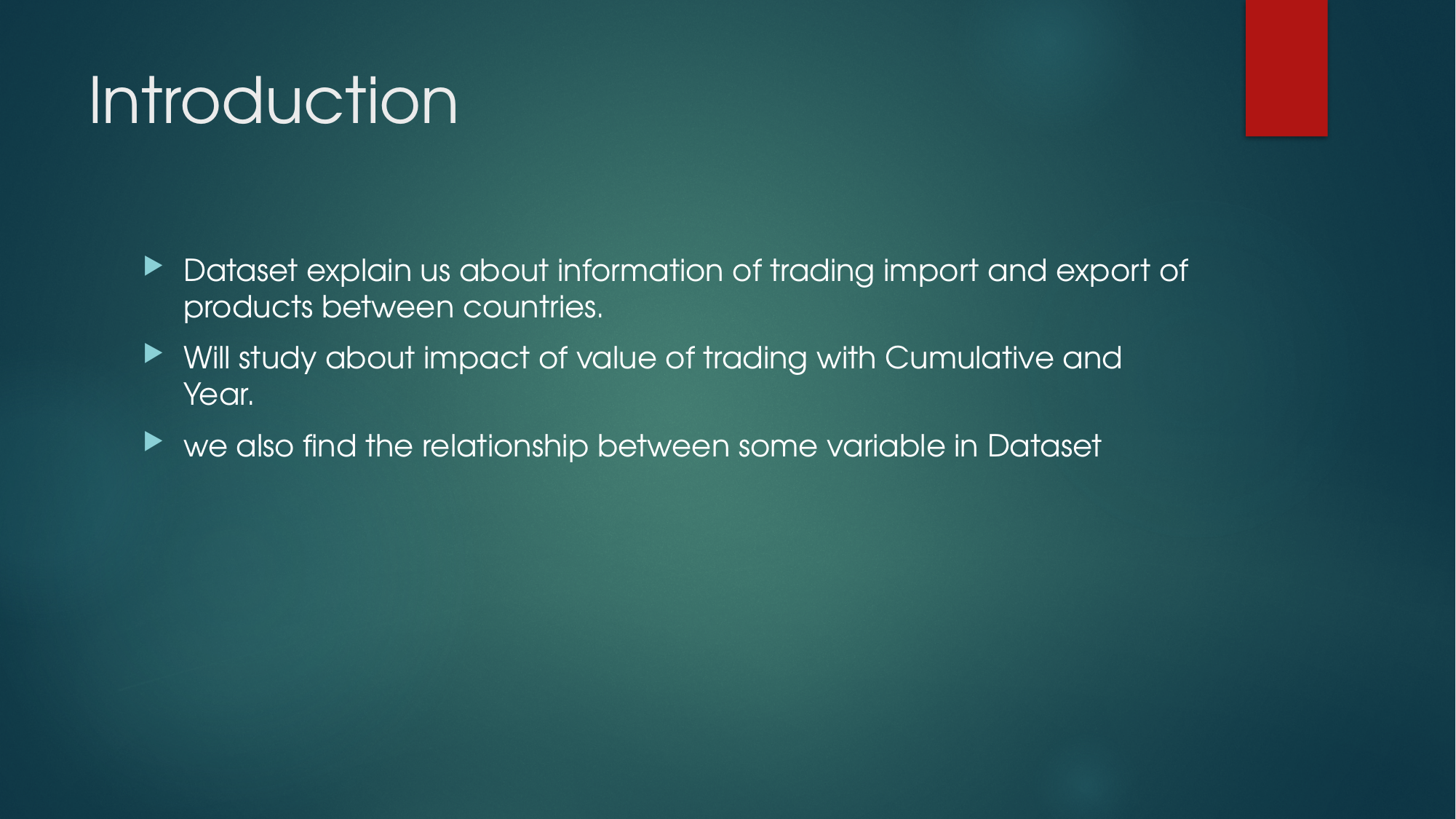

# Introduction
Dataset explain us about information of trading import and export of products between countries.
Will study about impact of value of trading with Cumulative and Year.
we also find the relationship between some variable in Dataset